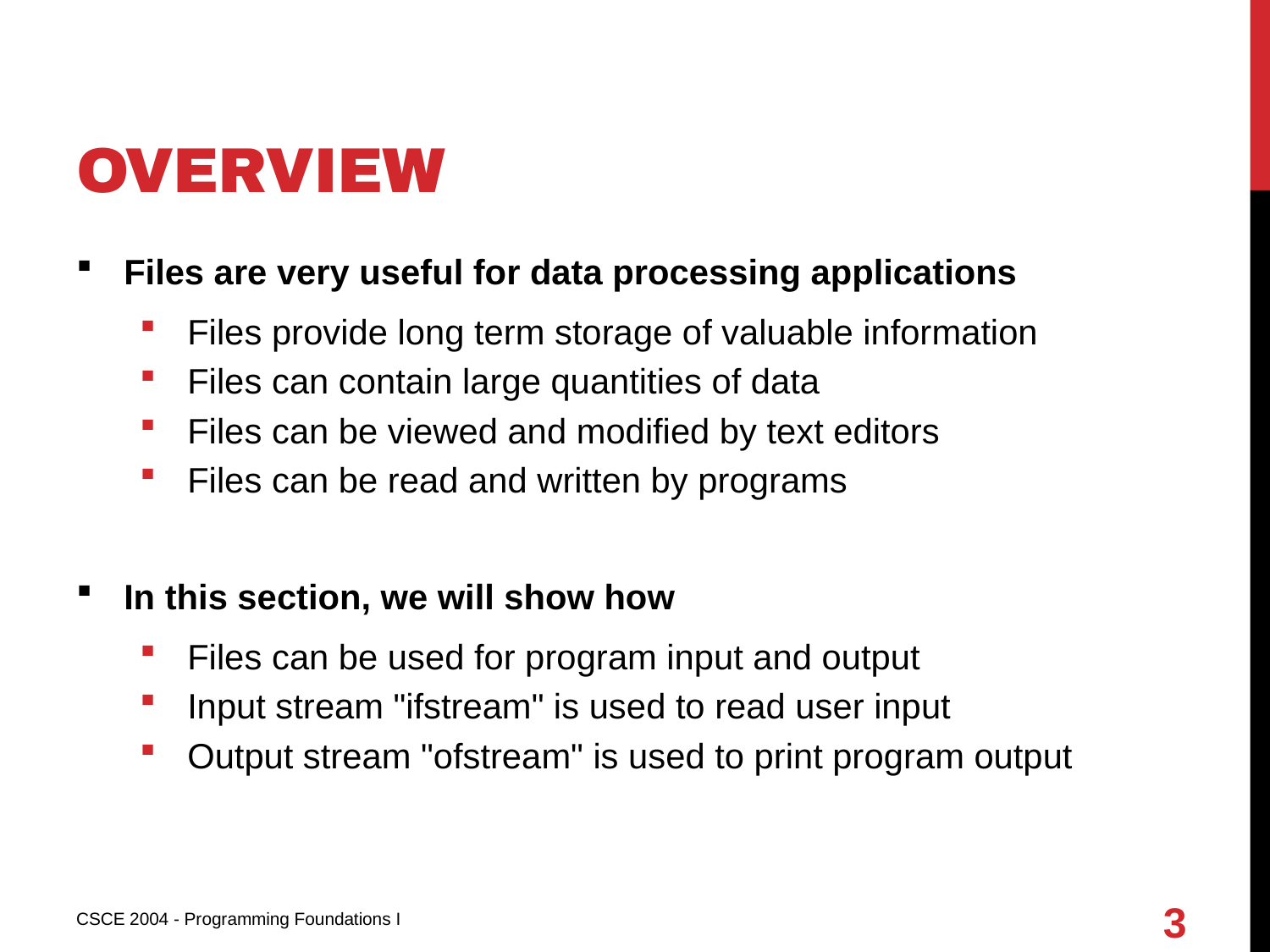

# OVERVIEW
Files are very useful for data processing applications
Files provide long term storage of valuable information
Files can contain large quantities of data
Files can be viewed and modified by text editors
Files can be read and written by programs

In this section, we will show how
Files can be used for program input and output
Input stream "ifstream" is used to read user input
Output stream "ofstream" is used to print program output

3
CSCE 2004 - Programming Foundations I